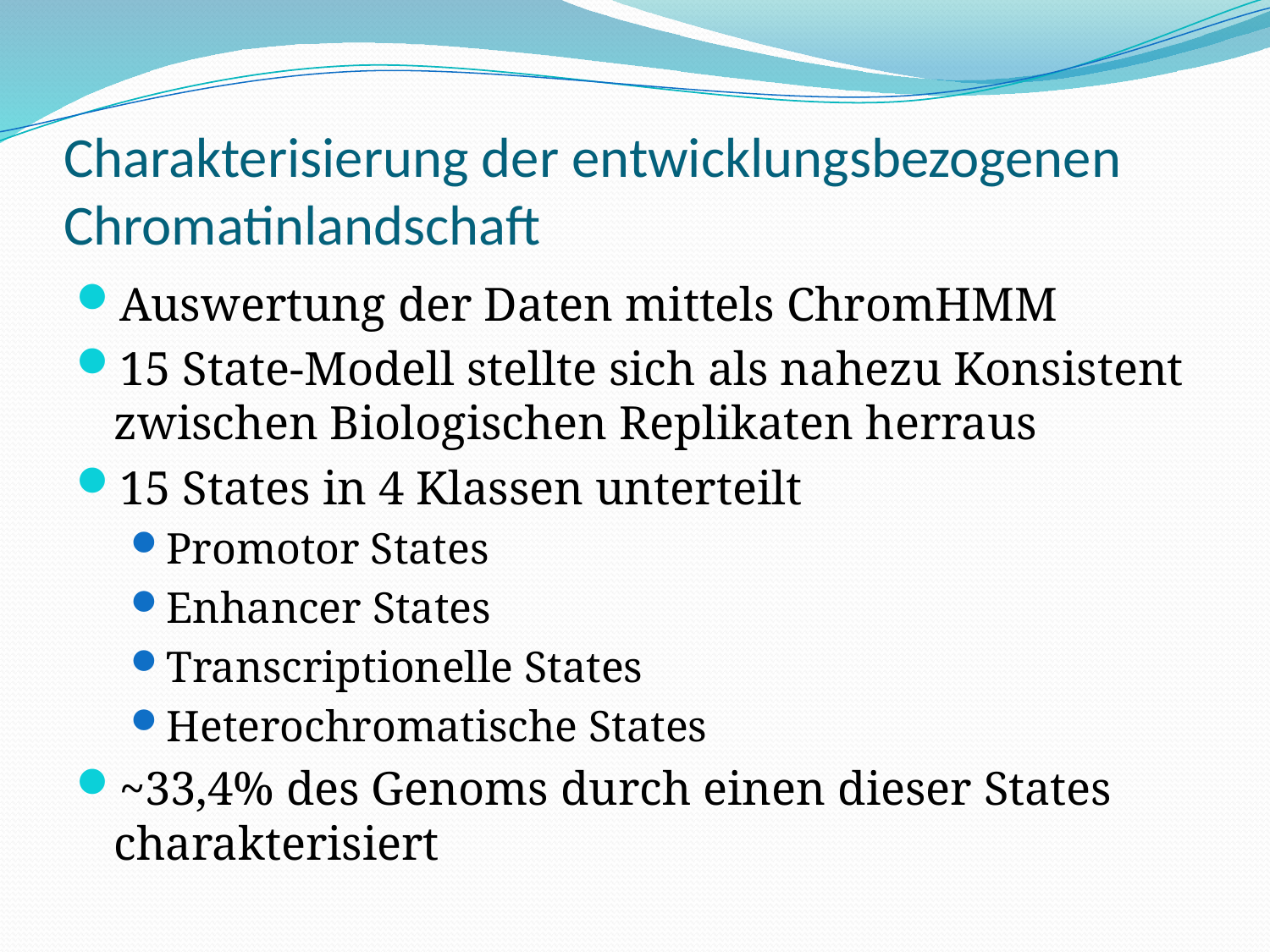

# Charakterisierung der entwicklungsbezogenen Chromatinlandschaft
Auswertung der Daten mittels ChromHMM
15 State-Modell stellte sich als nahezu Konsistent zwischen Biologischen Replikaten herraus
15 States in 4 Klassen unterteilt
Promotor States
Enhancer States
Transcriptionelle States
Heterochromatische States
~33,4% des Genoms durch einen dieser States charakterisiert